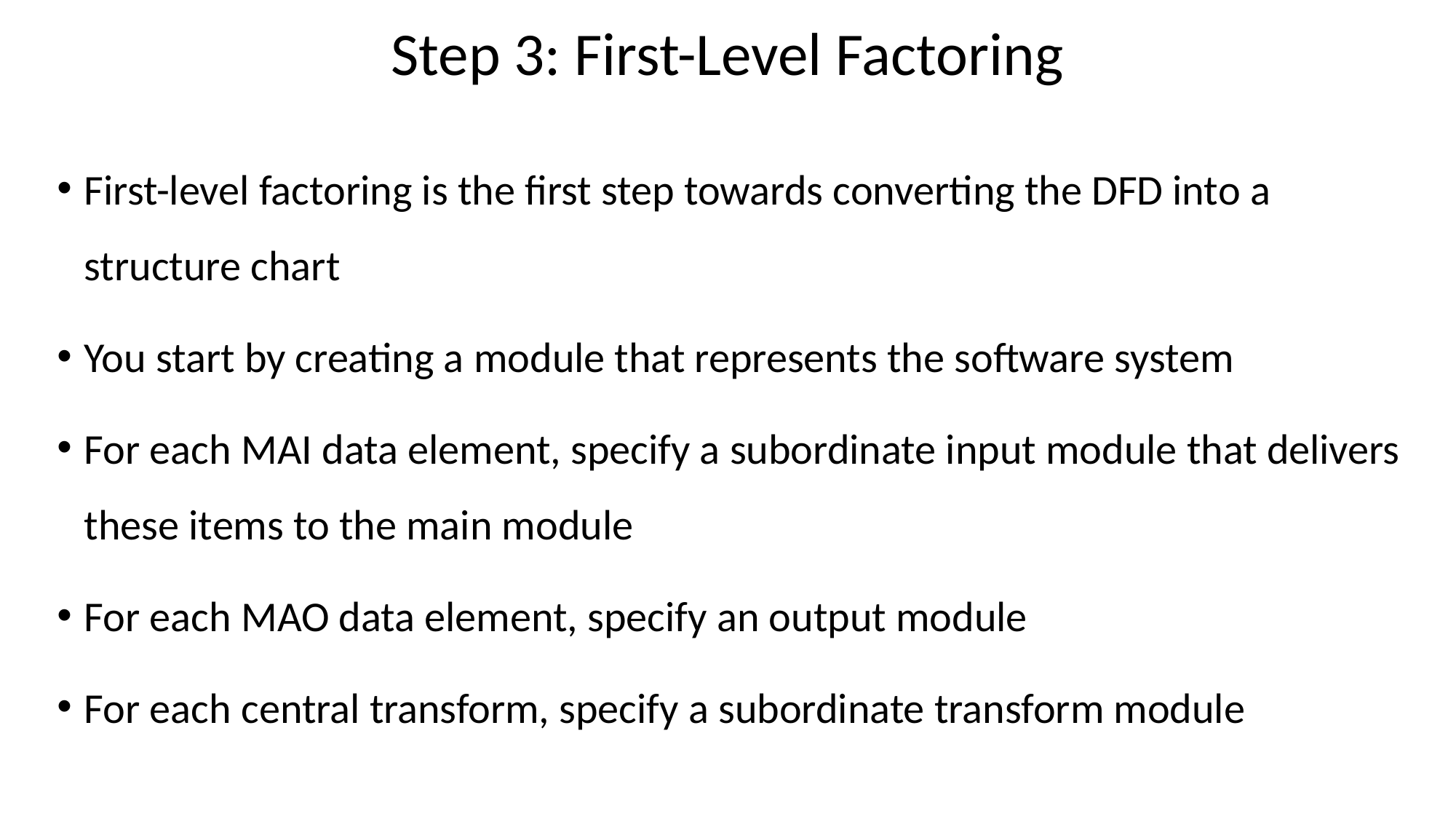

# Step 3: First-Level Factoring
First-level factoring is the first step towards converting the DFD into a structure chart
You start by creating a module that represents the software system
For each MAI data element, specify a subordinate input module that delivers these items to the main module
For each MAO data element, specify an output module
For each central transform, specify a subordinate transform module